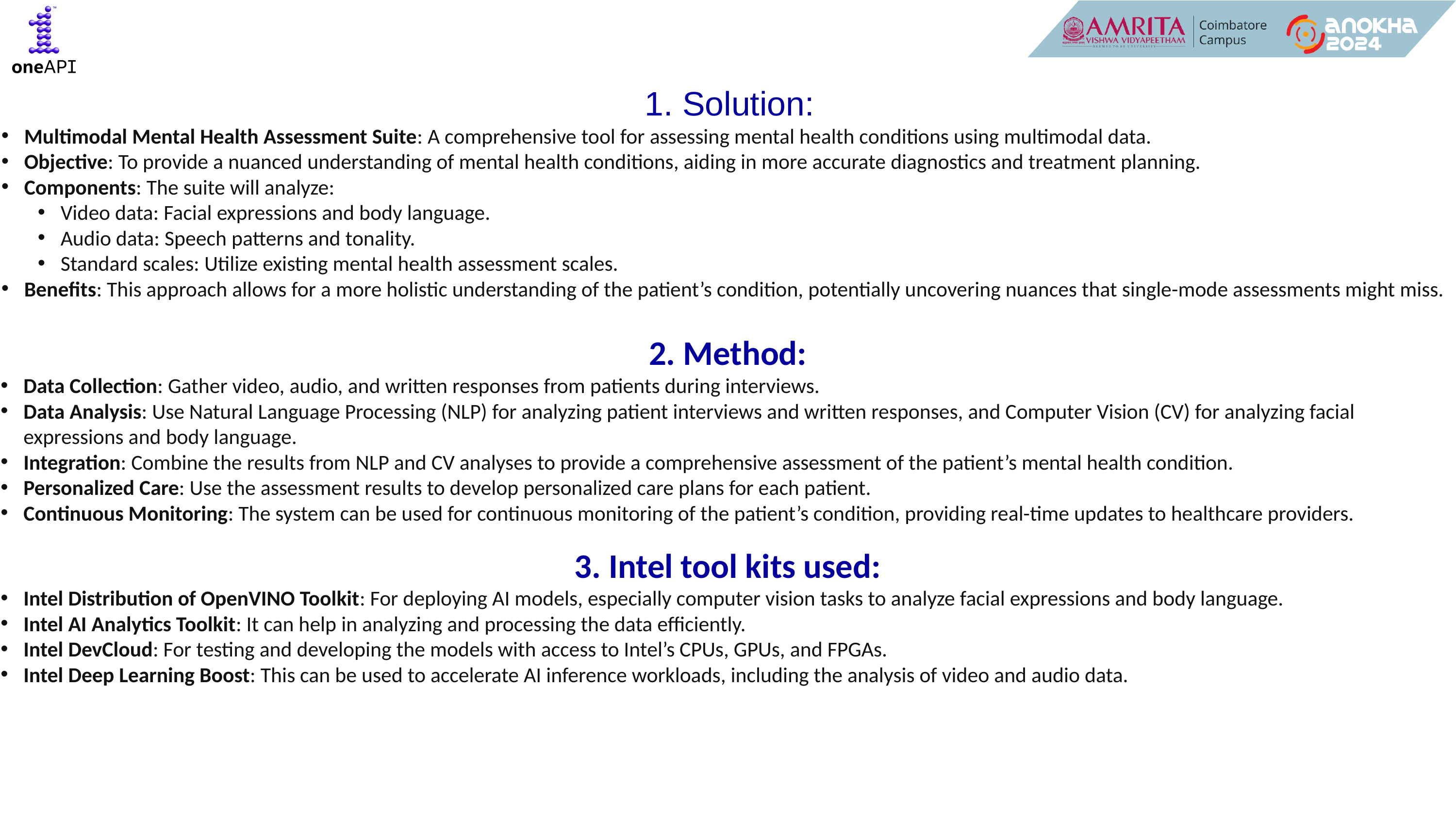

1. Solution:
Multimodal Mental Health Assessment Suite: A comprehensive tool for assessing mental health conditions using multimodal data.
Objective: To provide a nuanced understanding of mental health conditions, aiding in more accurate diagnostics and treatment planning.
Components: The suite will analyze:
Video data: Facial expressions and body language.
Audio data: Speech patterns and tonality.
Standard scales: Utilize existing mental health assessment scales.
Benefits: This approach allows for a more holistic understanding of the patient’s condition, potentially uncovering nuances that single-mode assessments might miss.

2. Method:
Data Collection: Gather video, audio, and written responses from patients during interviews.
Data Analysis: Use Natural Language Processing (NLP) for analyzing patient interviews and written responses, and Computer Vision (CV) for analyzing facial expressions and body language.
Integration: Combine the results from NLP and CV analyses to provide a comprehensive assessment of the patient’s mental health condition.
Personalized Care: Use the assessment results to develop personalized care plans for each patient.
Continuous Monitoring: The system can be used for continuous monitoring of the patient’s condition, providing real-time updates to healthcare providers.
3. Intel tool kits used:
Intel Distribution of OpenVINO Toolkit: For deploying AI models, especially computer vision tasks to analyze facial expressions and body language.
Intel AI Analytics Toolkit: It can help in analyzing and processing the data efficiently.
Intel DevCloud: For testing and developing the models with access to Intel’s CPUs, GPUs, and FPGAs.
Intel Deep Learning Boost: This can be used to accelerate AI inference workloads, including the analysis of video and audio data.